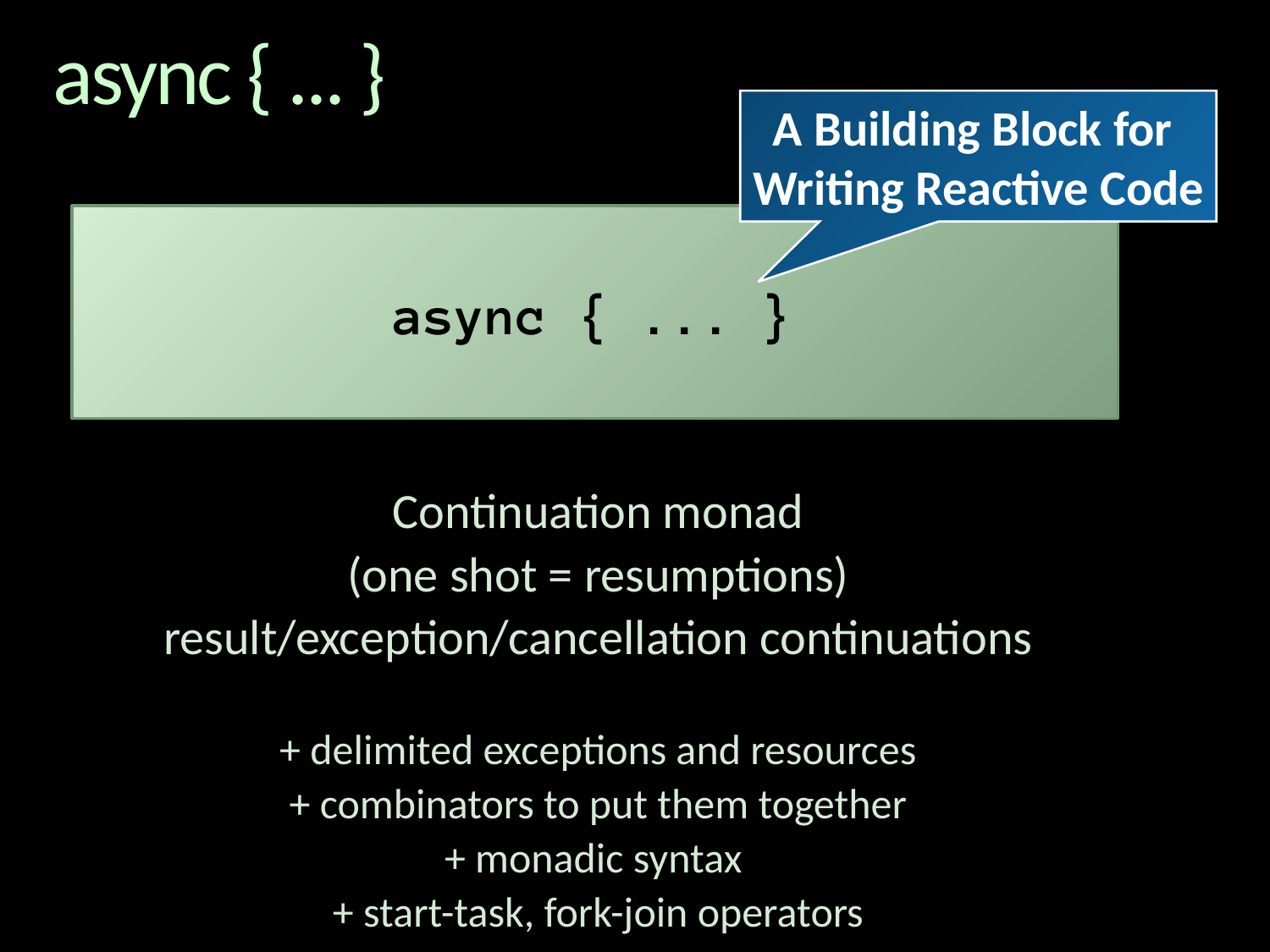

# async { ... }
A Building Block for
Writing Reactive Code

async { ... }

Continuation monad
(one shot = resumptions)
result/exception/cancellation continuations

+ delimited exceptions and resources
+ combinators to put them together
 + monadic syntax
 + start-task, fork-join operators